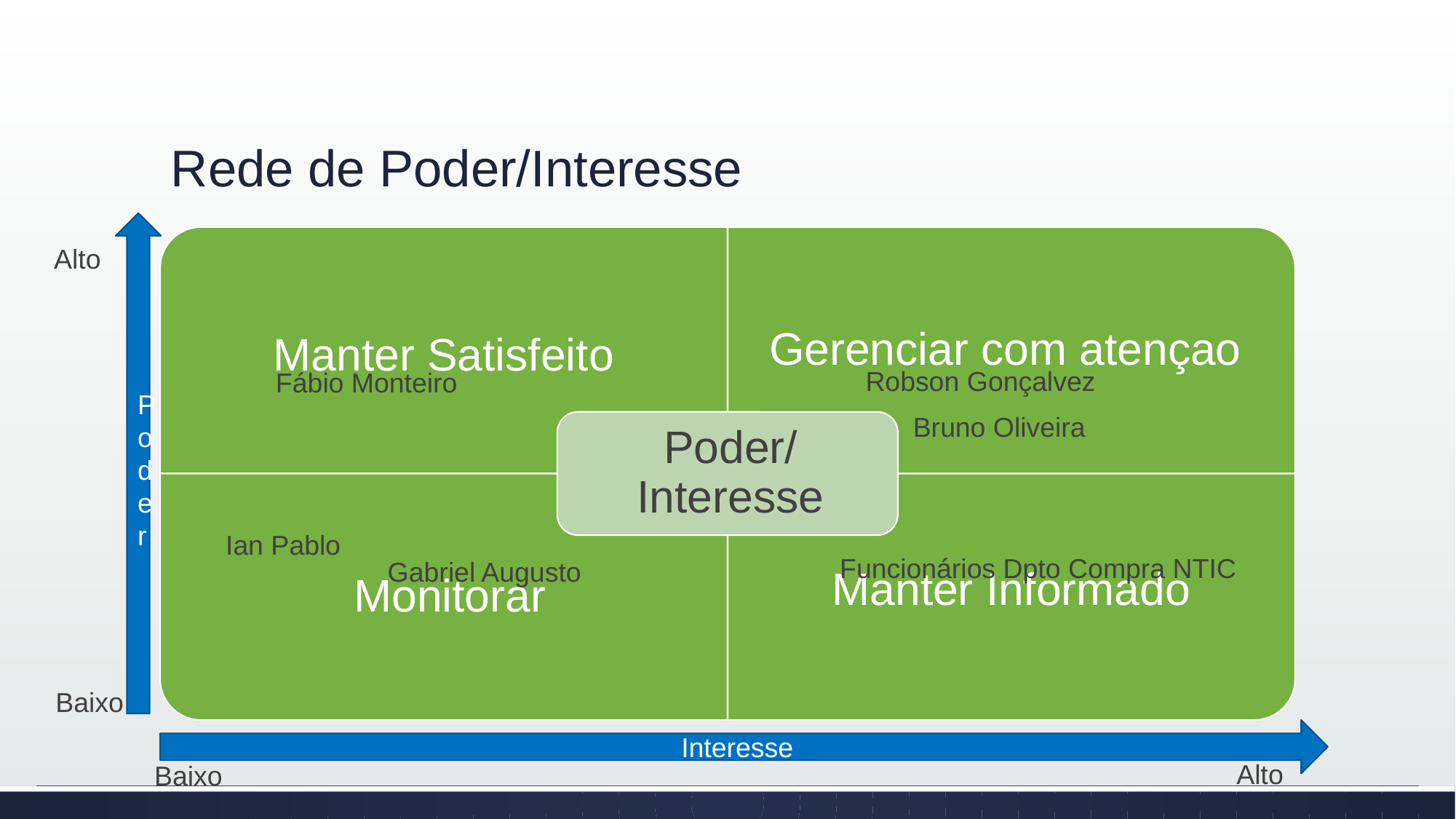

# Rede de Poder/Interesse
Poder
Manter Satisfeito
Gerenciar com atençao
Monitorar
Manter Informado
Poder/Interesse
Alto
Robson Gonçalvez
Fábio Monteiro
Bruno Oliveira
Ian Pablo
Funcionários Dpto Compra NTIC
Gabriel Augusto
Baixo
Interesse
Alto
Baixo